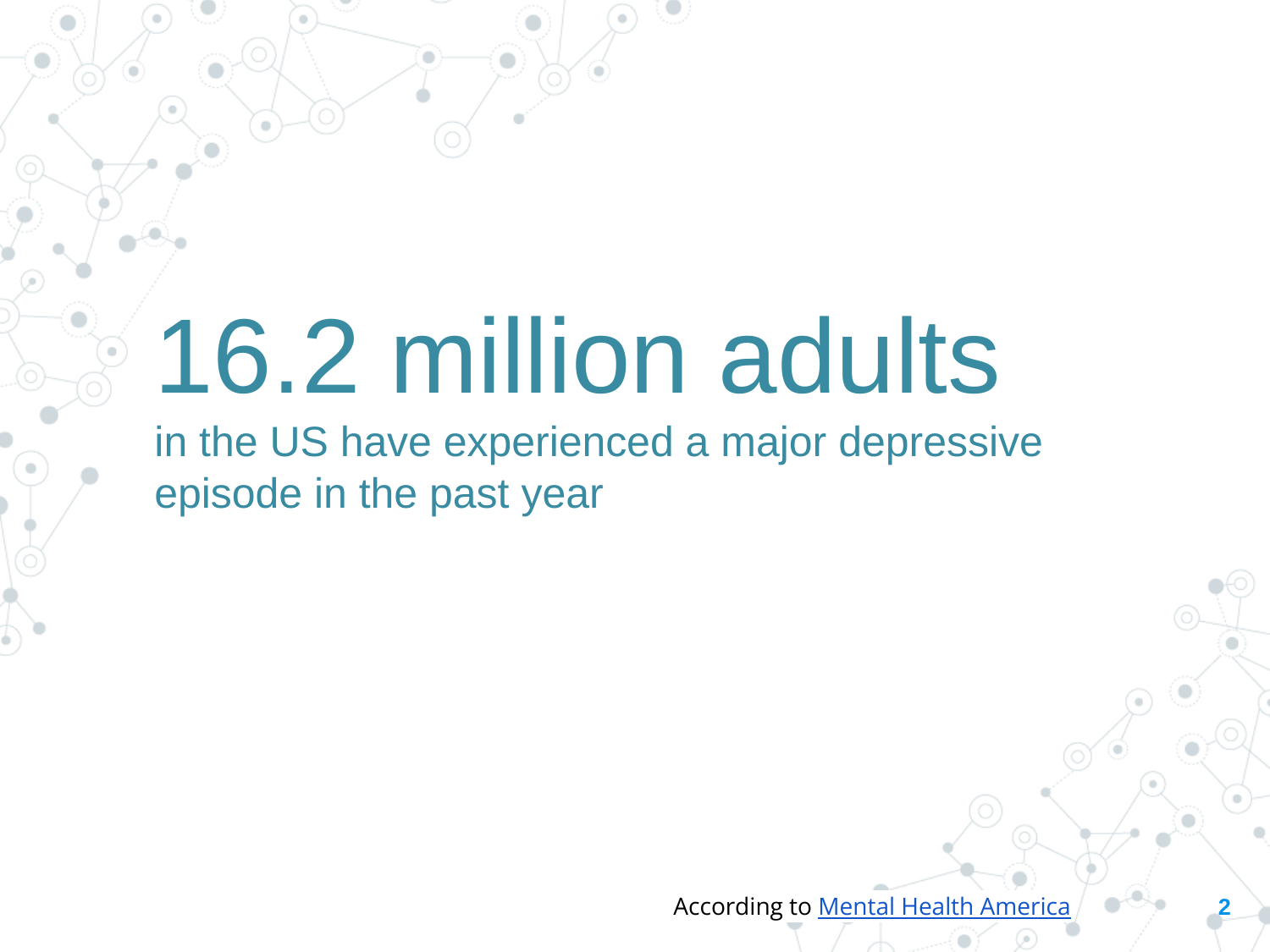

16.2 million adults
in the US have experienced a major depressive episode in the past year
According to Mental Health America
2